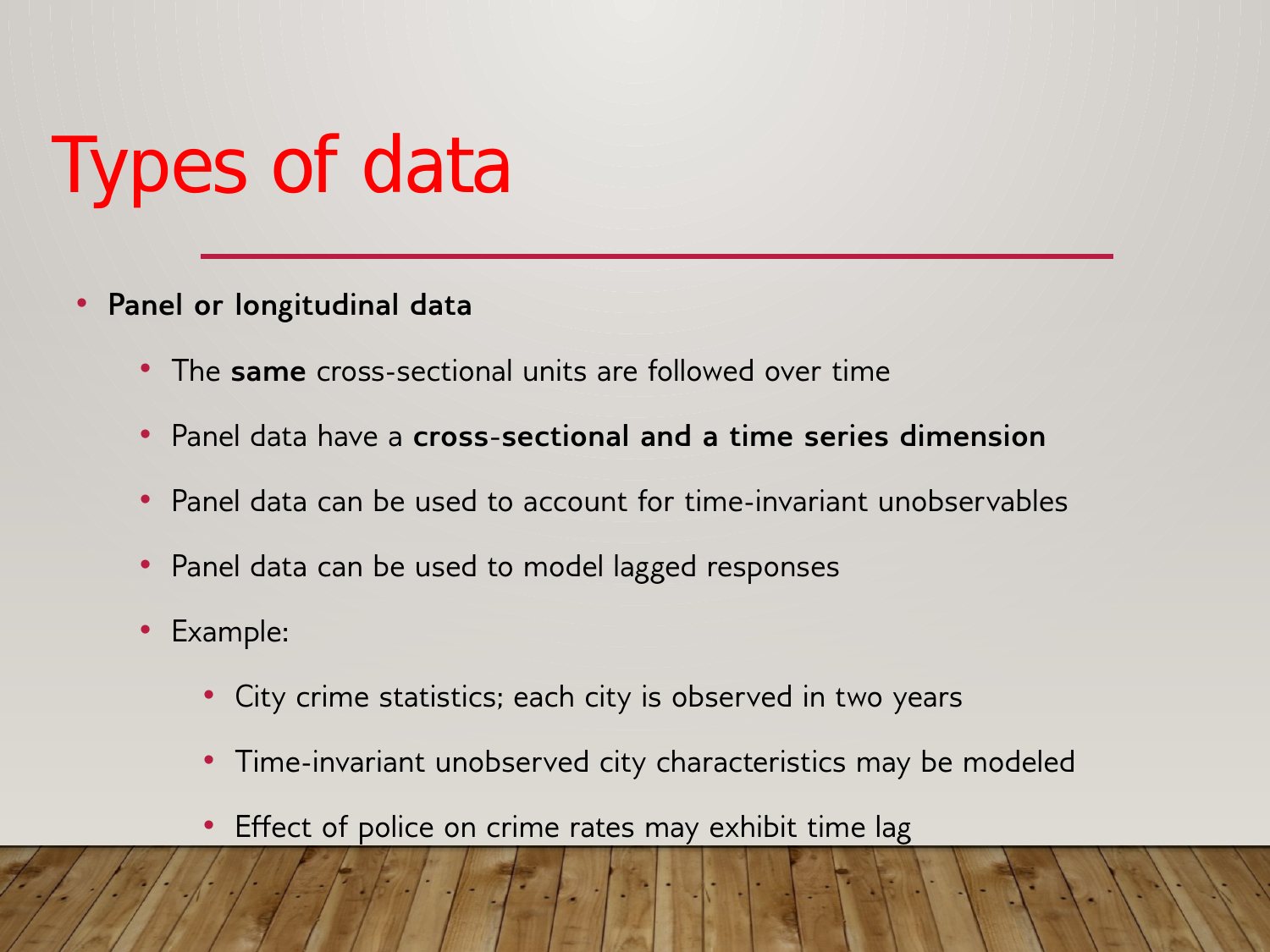

Types of data
Panel or longitudinal data
The same cross-sectional units are followed over time
Panel data have a cross-sectional and a time series dimension
Panel data can be used to account for time-invariant unobservables
Panel data can be used to model lagged responses
Example:
City crime statistics; each city is observed in two years
Time-invariant unobserved city characteristics may be modeled
Effect of police on crime rates may exhibit time lag